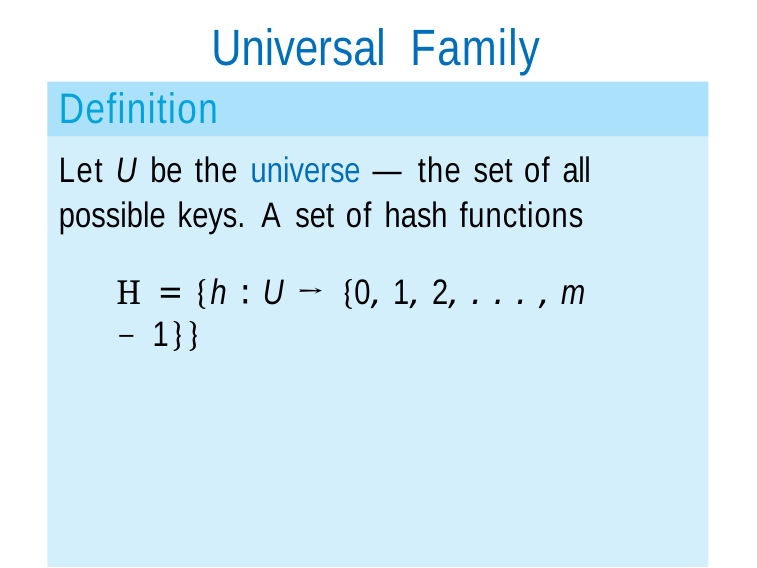

# Universal  Family
Definition
Let U be the universe — the set of all possible keys. A set of hash functions
H = {h : U → {0, 1, 2, . . . , m − 1}}